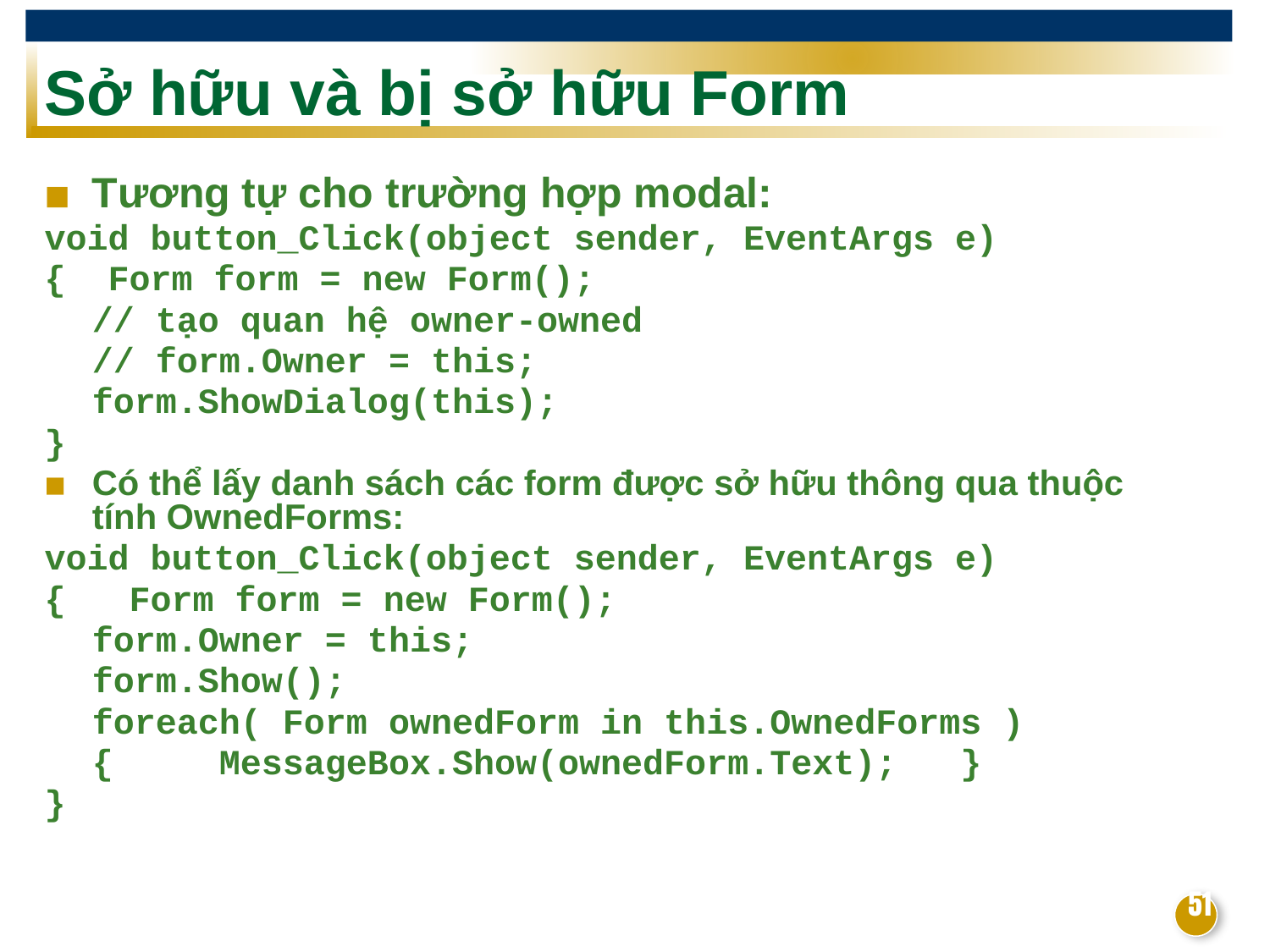

# Sở hữu và bị sở hữu Form
Tương tự cho trường hợp modal:
void button_Click(object sender, EventArgs e)
{  Form form = new Form();
	// tạo quan hệ owner-owned
	// form.Owner = this;
	form.ShowDialog(this);
}
Có thể lấy danh sách các form được sở hữu thông qua thuộc tính OwnedForms:
void button_Click(object sender, EventArgs e)
{   Form form = new Form();
	form.Owner = this;
	form.Show();
	foreach( Form ownedForm in this.OwnedForms )
	{     MessageBox.Show(ownedForm.Text);   }
}
51